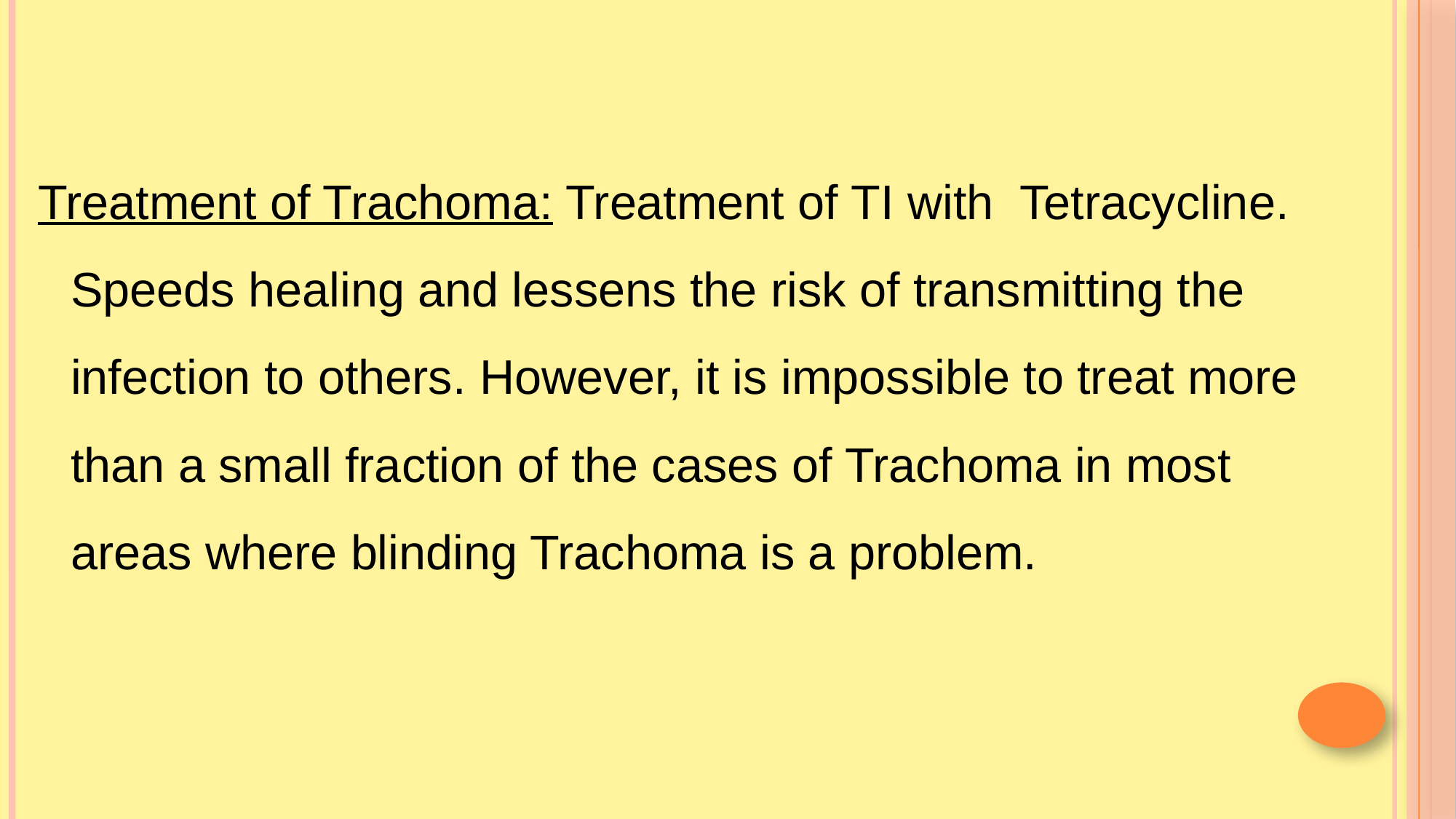

#
Treatment of Trachoma: Treatment of TI with  Tetracycline. Speeds healing and lessens the risk of transmitting the infection to others. However, it is impossible to treat more than a small fraction of the cases of Trachoma in most areas where blinding Trachoma is a problem.